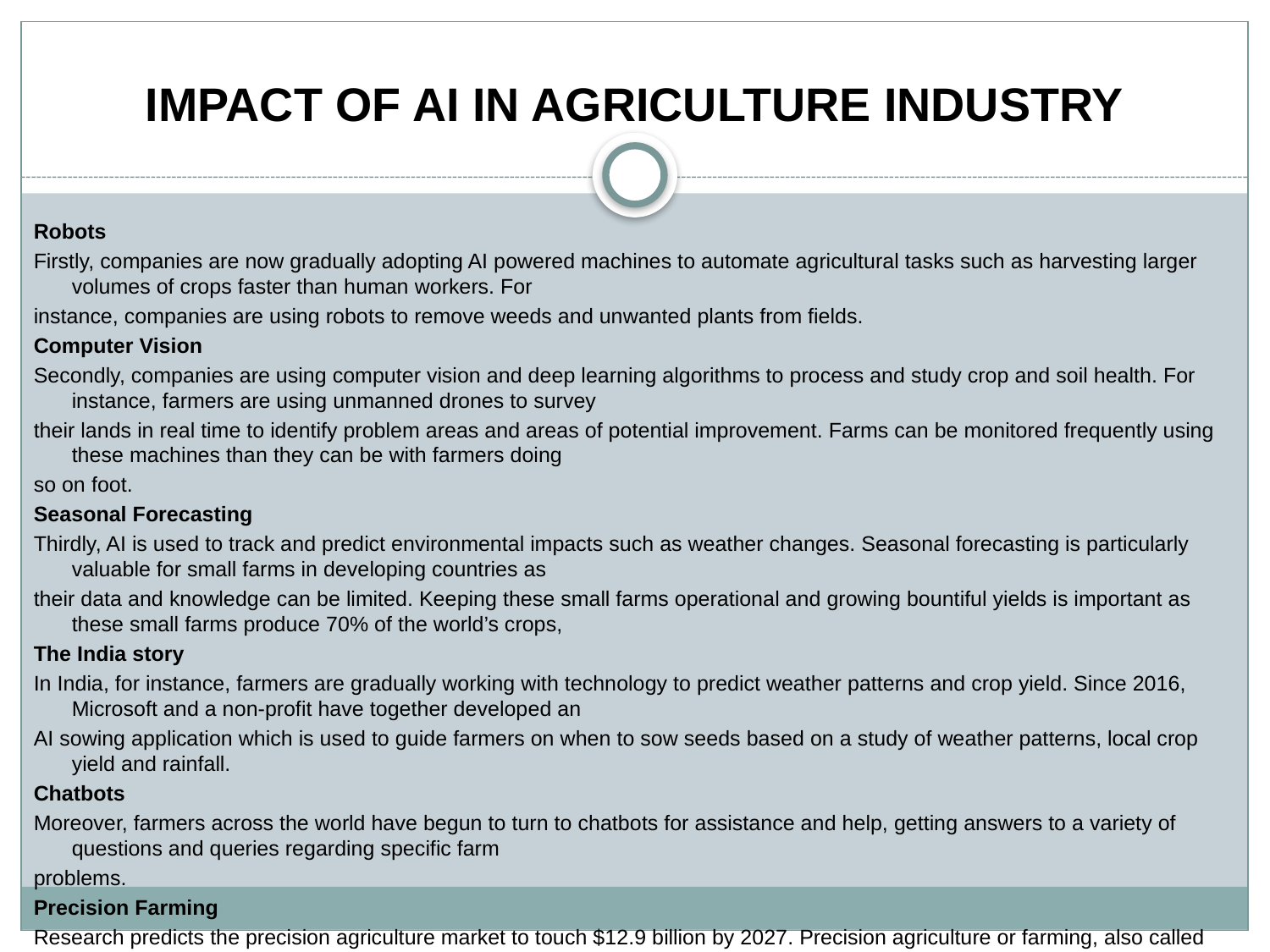

# IMPACT OF AI IN AGRICULTURE INDUSTRY
Robots
Firstly, companies are now gradually adopting AI powered machines to automate agricultural tasks such as harvesting larger volumes of crops faster than human workers. For
instance, companies are using robots to remove weeds and unwanted plants from fields.
Computer Vision
Secondly, companies are using computer vision and deep learning algorithms to process and study crop and soil health. For instance, farmers are using unmanned drones to survey
their lands in real time to identify problem areas and areas of potential improvement. Farms can be monitored frequently using these machines than they can be with farmers doing
so on foot.
Seasonal Forecasting
Thirdly, AI is used to track and predict environmental impacts such as weather changes. Seasonal forecasting is particularly valuable for small farms in developing countries as
their data and knowledge can be limited. Keeping these small farms operational and growing bountiful yields is important as these small farms produce 70% of the world’s crops,
The India story
In India, for instance, farmers are gradually working with technology to predict weather patterns and crop yield. Since 2016, Microsoft and a non-profit have together developed an
AI sowing application which is used to guide farmers on when to sow seeds based on a study of weather patterns, local crop yield and rainfall.
Chatbots
Moreover, farmers across the world have begun to turn to chatbots for assistance and help, getting answers to a variety of questions and queries regarding specific farm
problems.
Precision Farming
Research predicts the precision agriculture market to touch $12.9 billion by 2027. Precision agriculture or farming, also called site-specific crop management or satellite farming,
is a concept of farm management that utilizes information technology to ensure optimum health and productivity of crops. With this increase in the volume of satellite farming, there
is bound to be an increase in the demand for sophisticated data-analysis solutions. One such solution has been developed by the University of Illinois. The system developed aims to
“efficiently and accurately process precision agricultural data.”